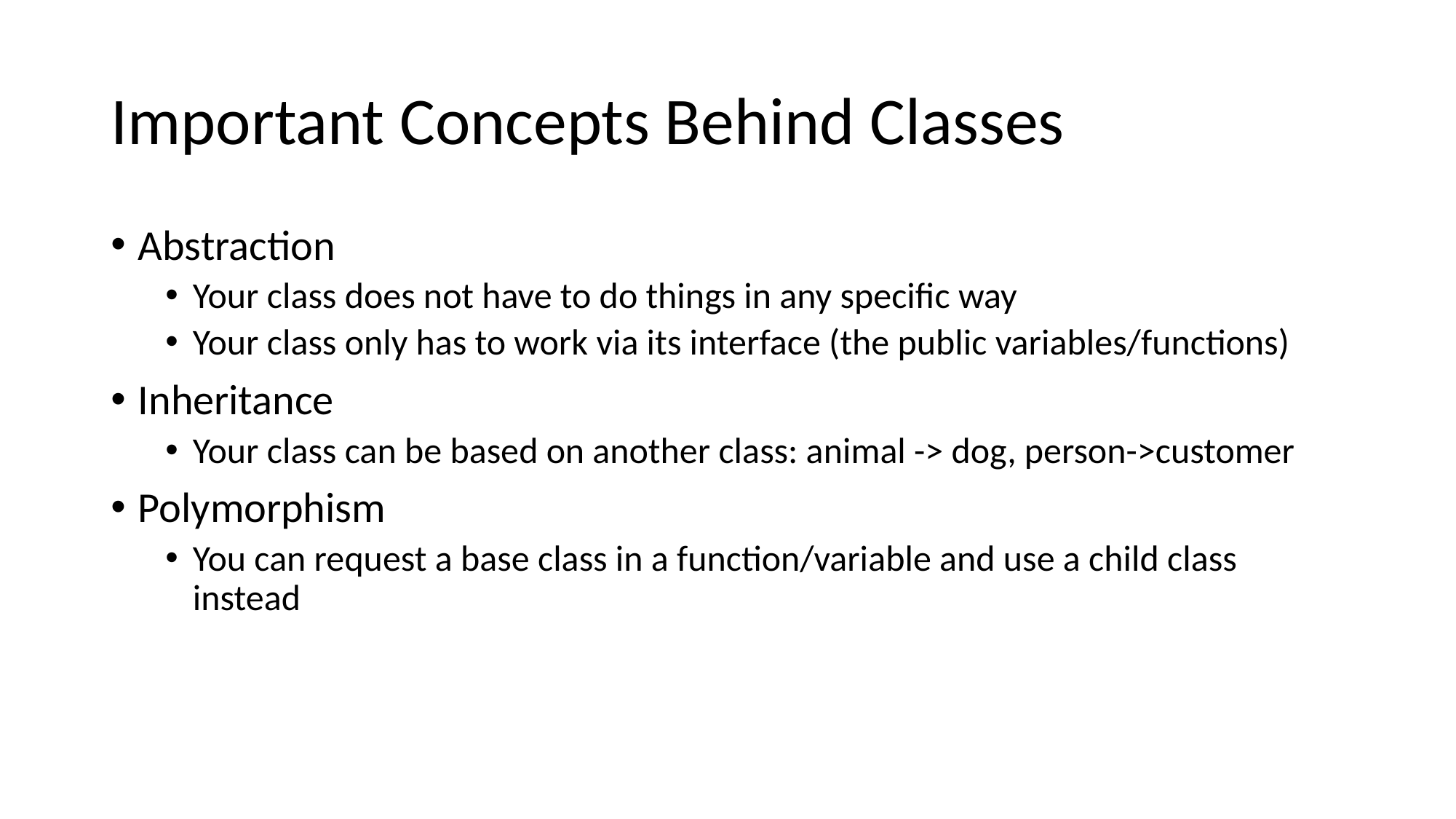

# Important Concepts Behind Classes
Abstraction
Your class does not have to do things in any specific way
Your class only has to work via its interface (the public variables/functions)
Inheritance
Your class can be based on another class: animal -> dog, person->customer
Polymorphism
You can request a base class in a function/variable and use a child class instead